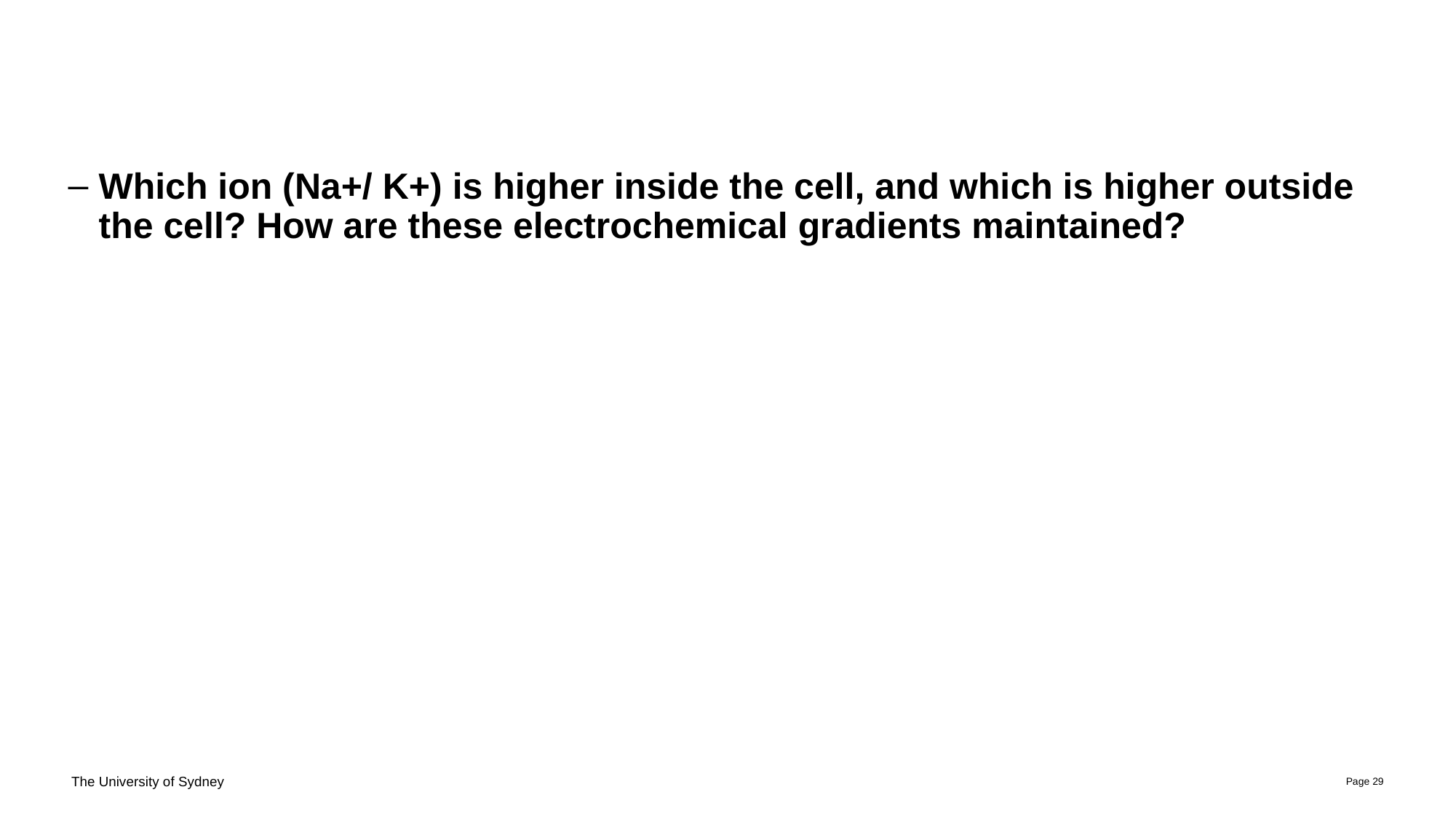

#
Which ion (Na+/ K+) is higher inside the cell, and which is higher outside the cell? How are these electrochemical gradients maintained?